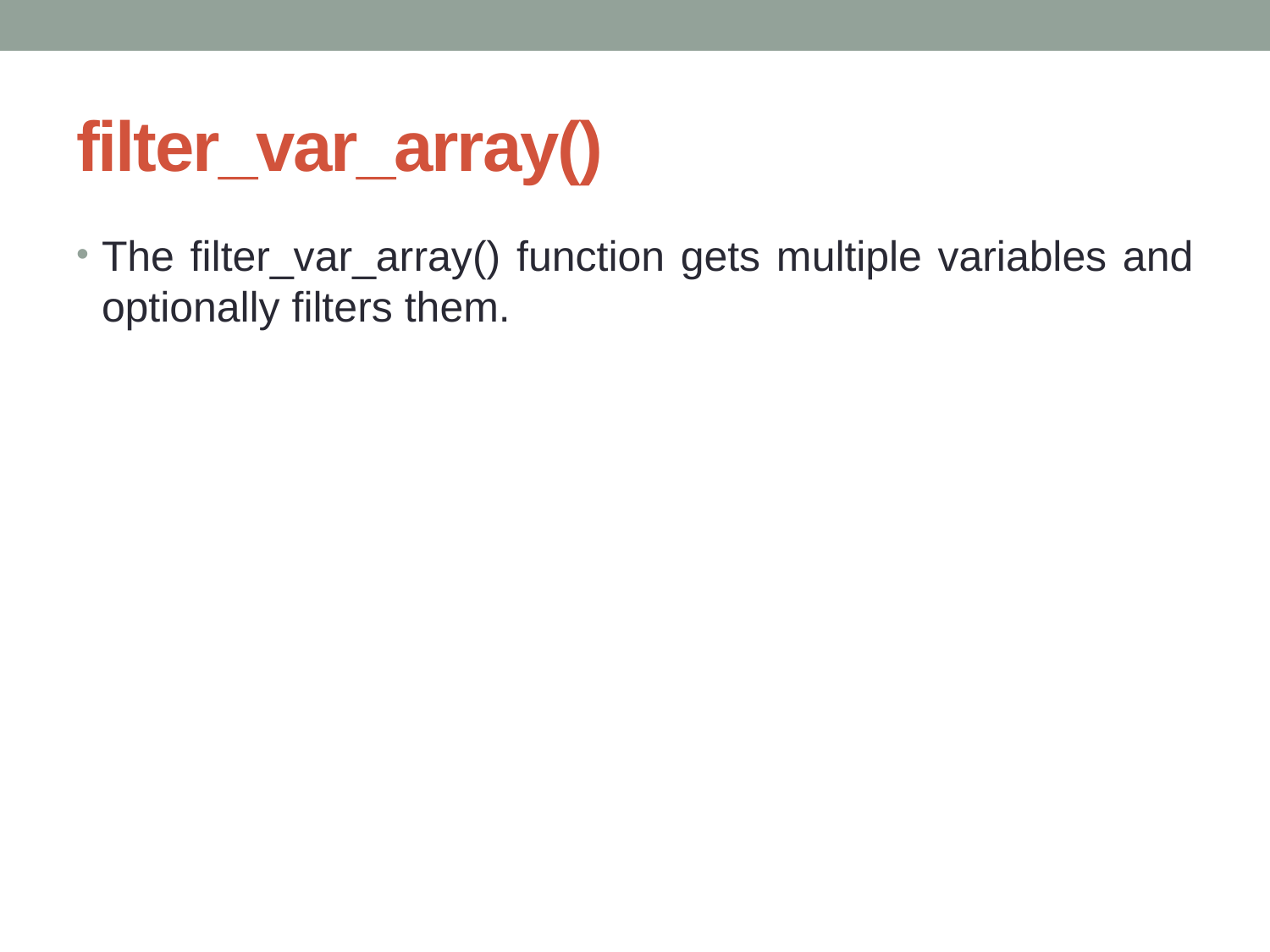

# filter_var_array()
The filter_var_array() function gets multiple variables and optionally filters them.